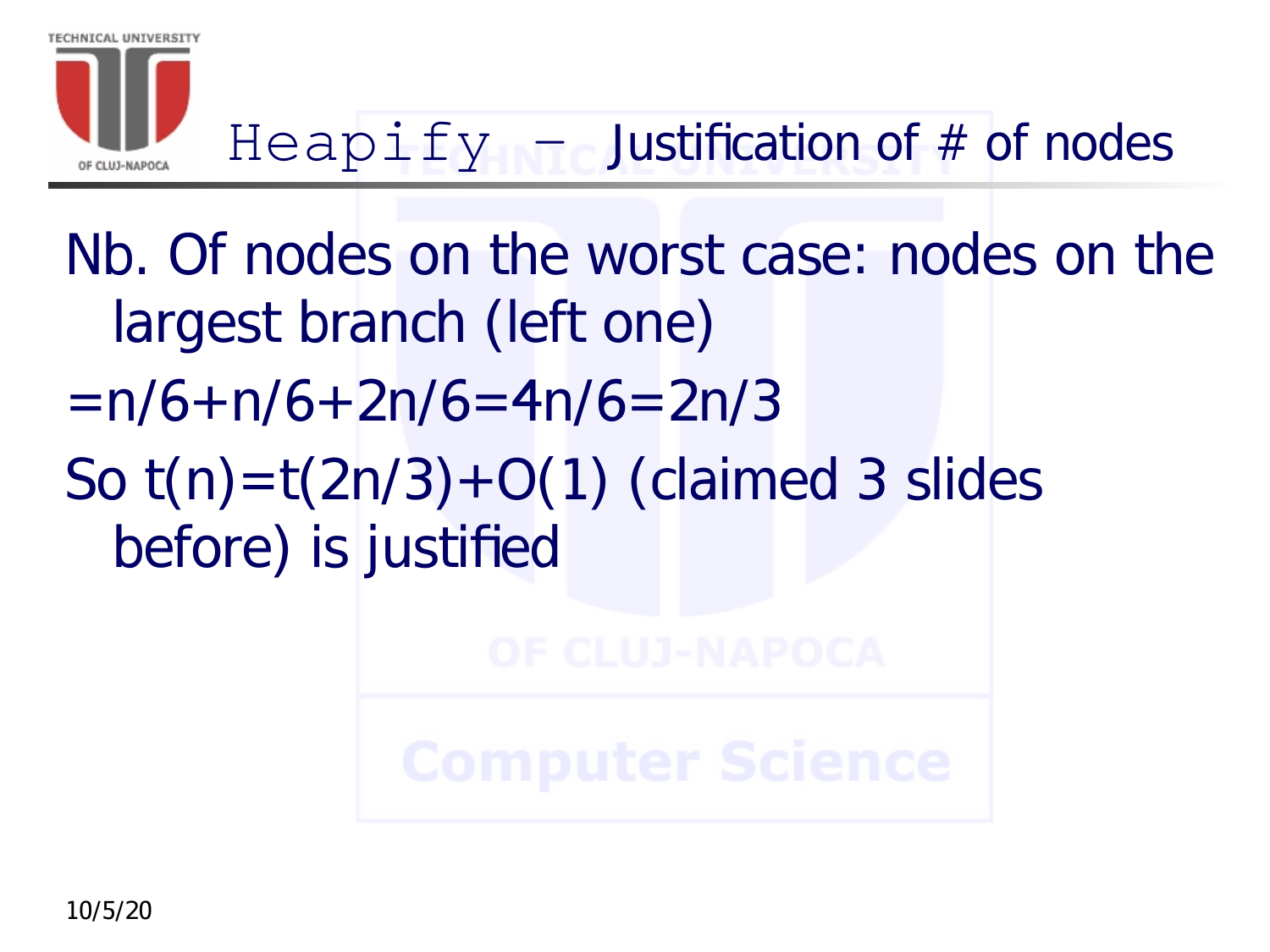

# Heapify - Justification of # of nodes
Nb. Of nodes on the worst case: nodes on the largest branch (left one)
=n/6+n/6+2n/6=4n/6=2n/3
So t(n)=t(2n/3)+O(1) (claimed 3 slides before) is justified
10/5/20